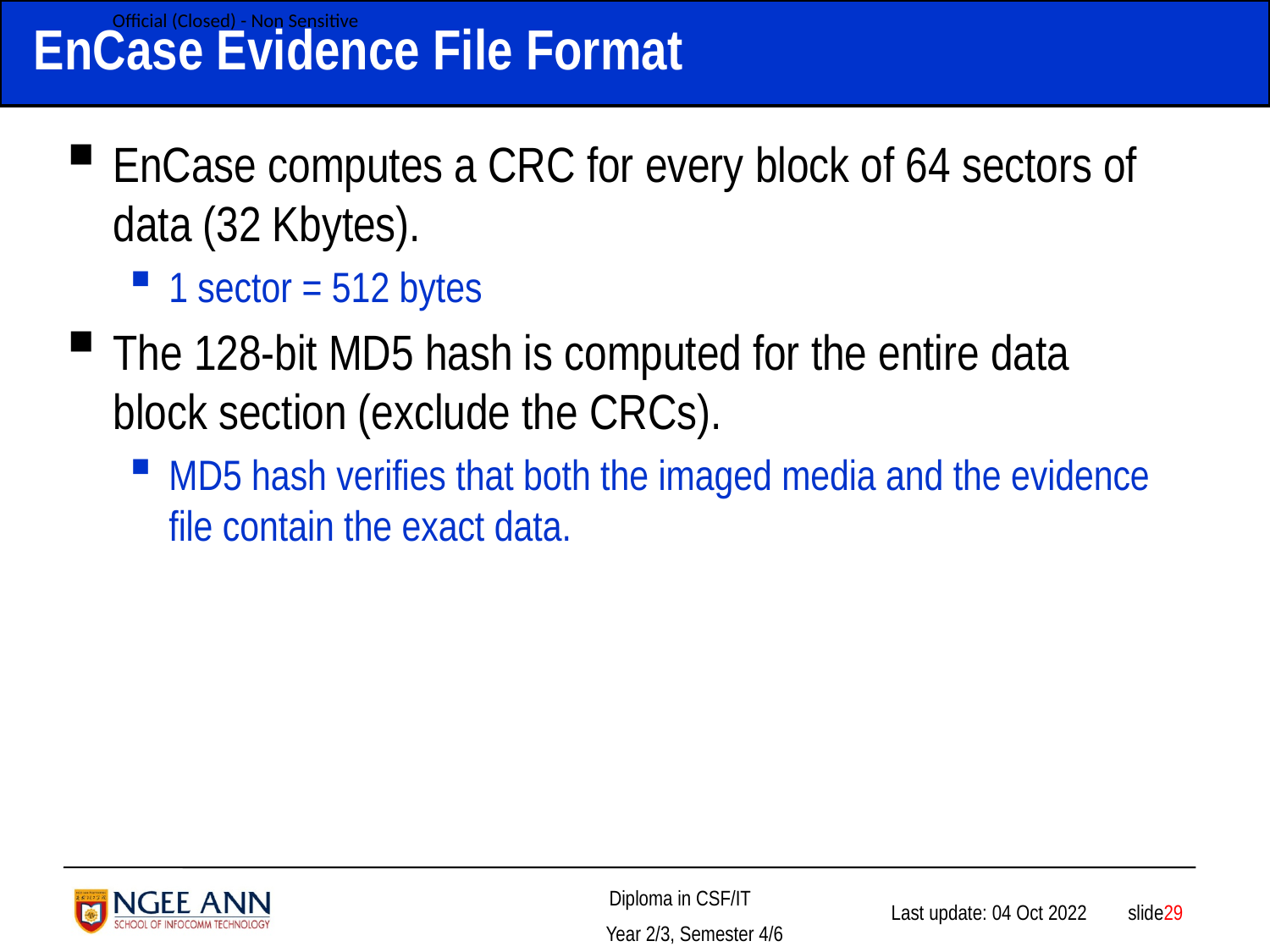

# EnCase Evidence File Format
EnCase computes a CRC for every block of 64 sectors of data (32 Kbytes).
1 sector = 512 bytes
The 128-bit MD5 hash is computed for the entire data block section (exclude the CRCs).
MD5 hash verifies that both the imaged media and the evidence file contain the exact data.

    slide29